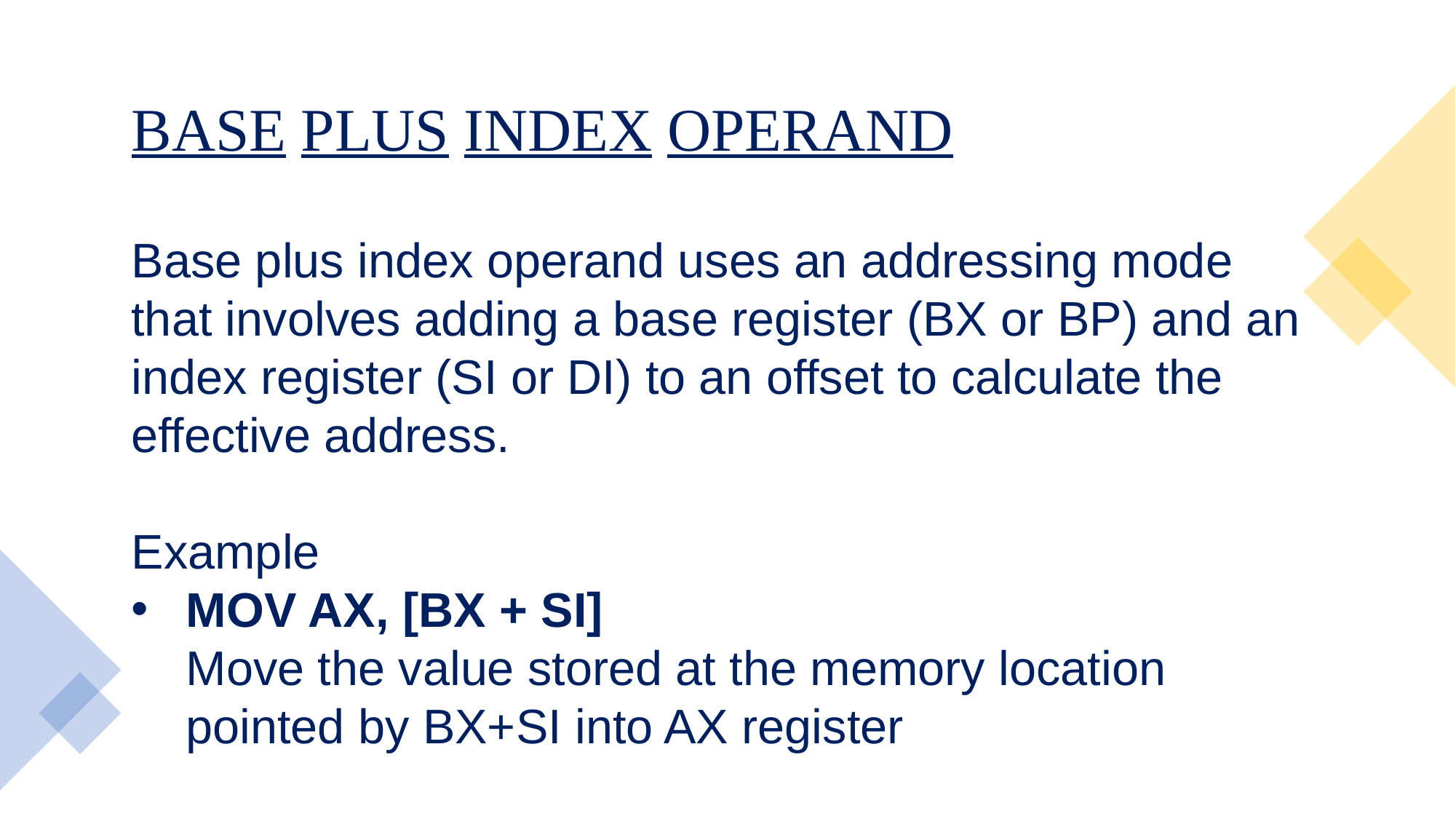

BASE PLUS INDEX OPERAND

Base plus index operand uses an addressing mode that involves adding a base register (BX or BP) and an index register (SI or DI) to an offset to calculate the effective address.

Example
MOV AX, [BX + SI]
Move the value stored at the memory location pointed by BX+SI into AX register